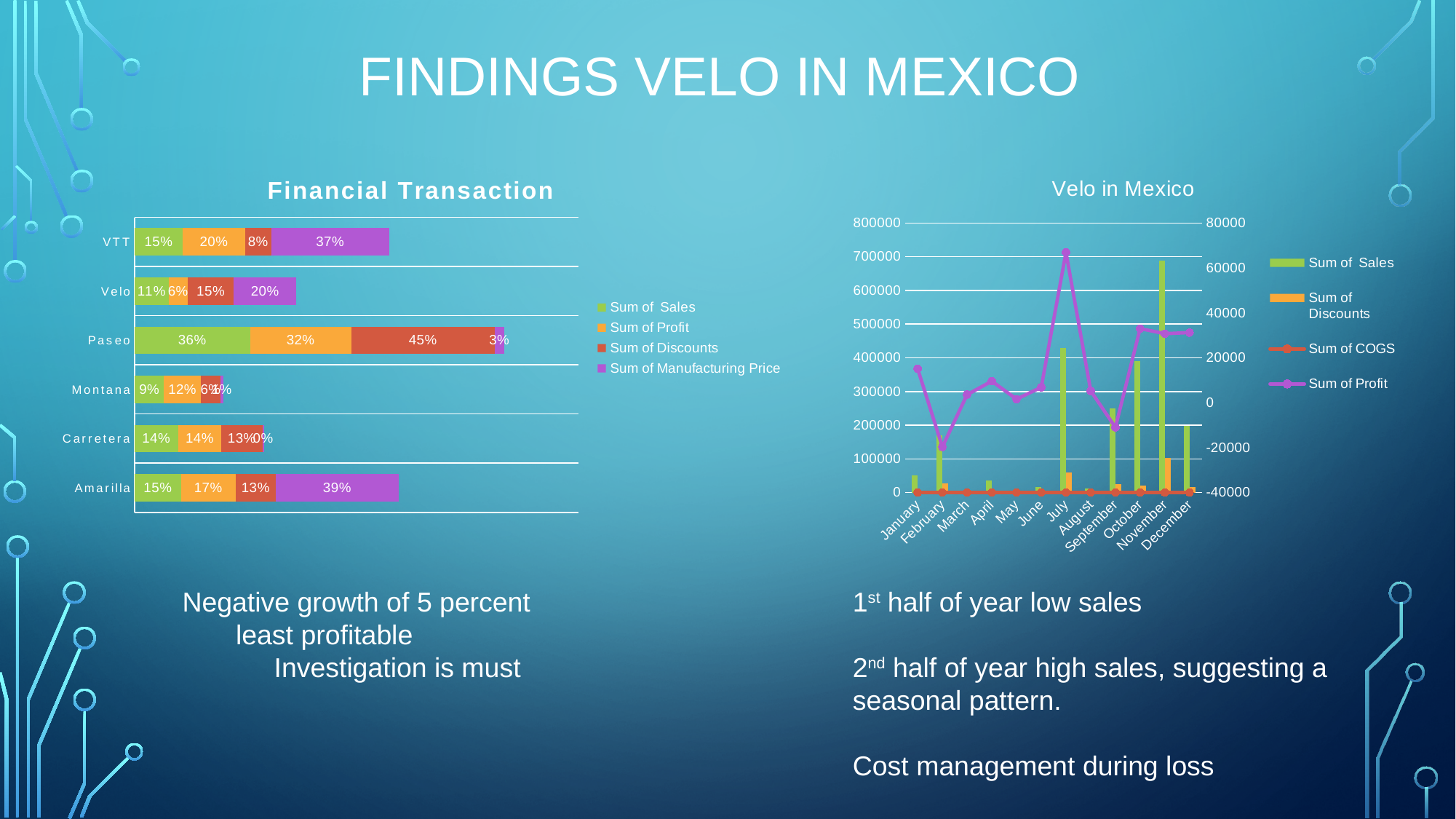

# Findings Velo in Mexico

### Chart: Financial Transaction

| Category | Sum of  Sales | Sum of Profit | Sum of Discounts | Sum of Manufacturing Price |
|---|---|---|---|---|
| Amarilla | 0.14690456171820962 | 0.17149008662565712 | 0.12693675848781374 | 0.38823353740480815 |
| Carretera | 0.13745539264793996 | 0.13539648873160634 | 0.13074472155838537 | 0.004031655965357623 |
| Montana | 0.09266774933212958 | 0.11614329352656462 | 0.06258256119915735 | 0.007466029565477079 |
| Paseo | 0.3641034505481898 | 0.31939604772393365 | 0.45256658045352816 | 0.029864118261908316 |
| Velo | 0.10743711204918975 | 0.05960533534675843 | 0.14606076119465797 | 0.1971031805285949 |
| VTT | 0.1514317337043413 | 0.19796874804547984 | 0.0811086171064574 | 0.37330147827385396 |

### Chart: Velo in Mexico

| Category | Sum of  Sales | Sum of Discounts | Sum of COGS | Sum of Profit |
|---|---|---|---|---|
| January | 51220.25 | 2145.75 | 0.017365172611981897 | 15145.25 |
| February | 169312.5 | 27562.5 | 0.09097761950560163 | -19687.5 |
| March | 5100.0 | 900.0 | 0.0007220445992508066 | 3600.0 |
| April | 35872.2 | 3547.8 | 0.01265022137887413 | 9592.199999999997 |
| May | 5852.91 | 356.09 | 0.0020506066618722904 | 1592.9099999999999 |
| June | 16162.6 | 1571.4 | 0.004477639241487335 | 6860.6 |
| July | 429660.0 | 58590.0 | 0.17459038409884503 | 66960.0 |
| August | 11327.4 | 852.6 | 0.0029315010729582744 | 5237.4 |
| September | 248756.75 | 24818.25 | 0.12503405643693133 | -10993.25 |
| October | 390126.9 | 21418.1 | 0.17190437818963203 | 33006.9 |
| November | 688676.14 | 102154.86 | 0.31669598167739627 | 30761.14 |
| December | 198670.24 | 15717.76 | 0.08060039452516903 | 31228.239999999998 |
 Negative growth of 5 percent
        least profitable
             Investigation is must

1st half of year low sales

2nd half of year high sales, suggesting a seasonal pattern.

Cost management during loss